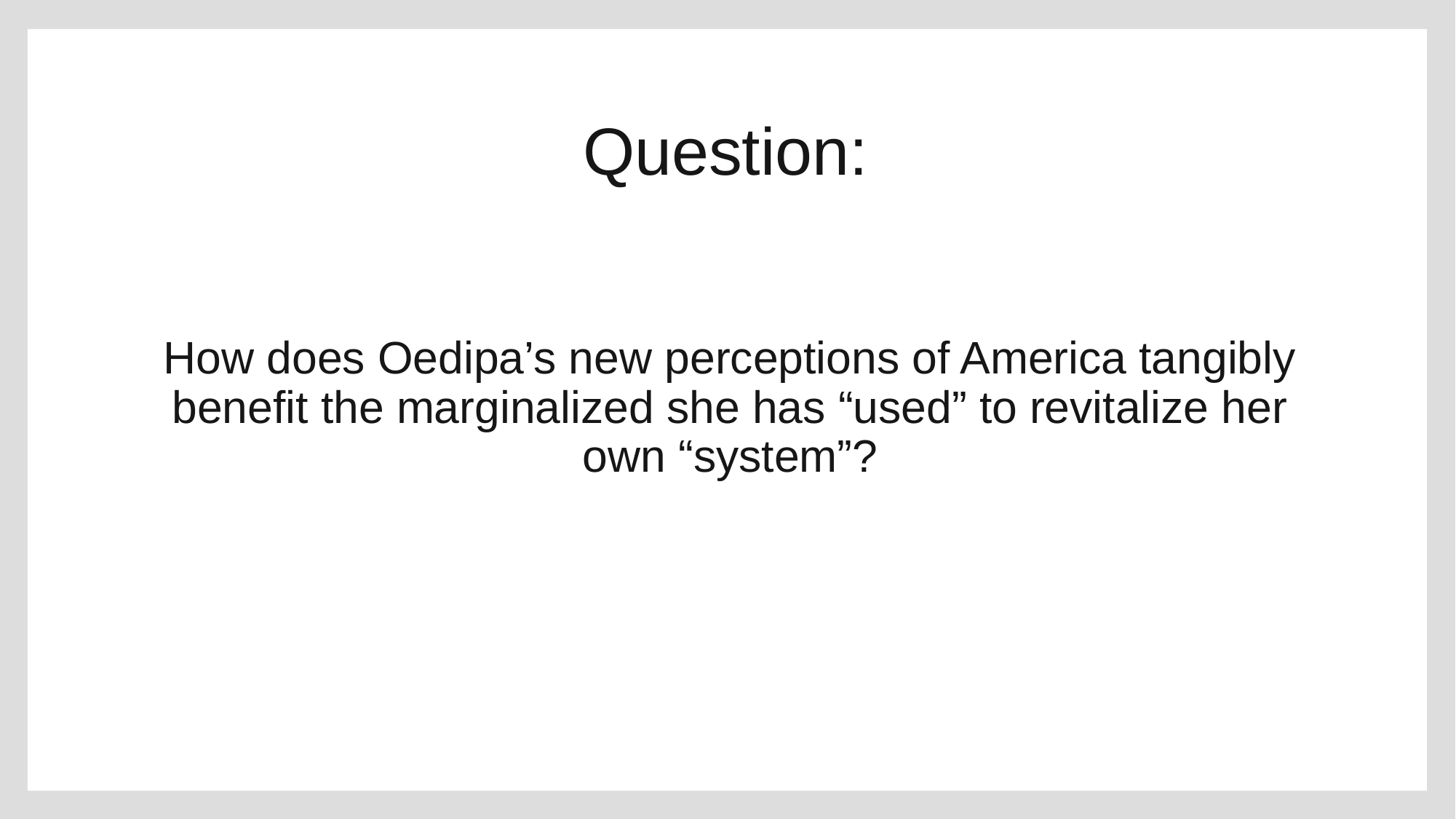

# Question:
How does Oedipa’s new perceptions of America tangibly benefit the marginalized she has “used” to revitalize her own “system”?